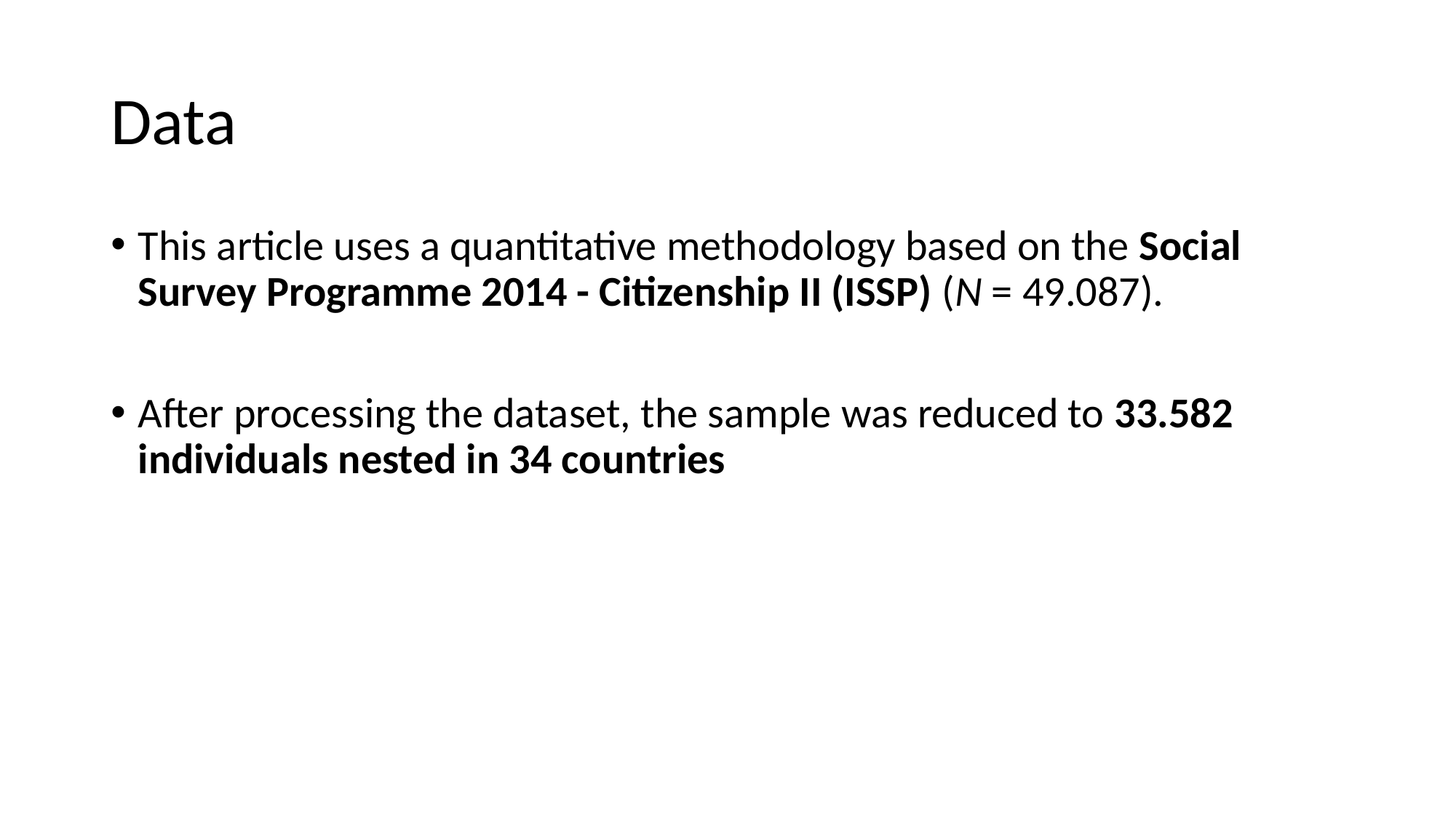

# Data
This article uses a quantitative methodology based on the Social Survey Programme 2014 - Citizenship II (ISSP) (N = 49.087).

After processing the dataset, the sample was reduced to 33.582 individuals nested in 34 countries